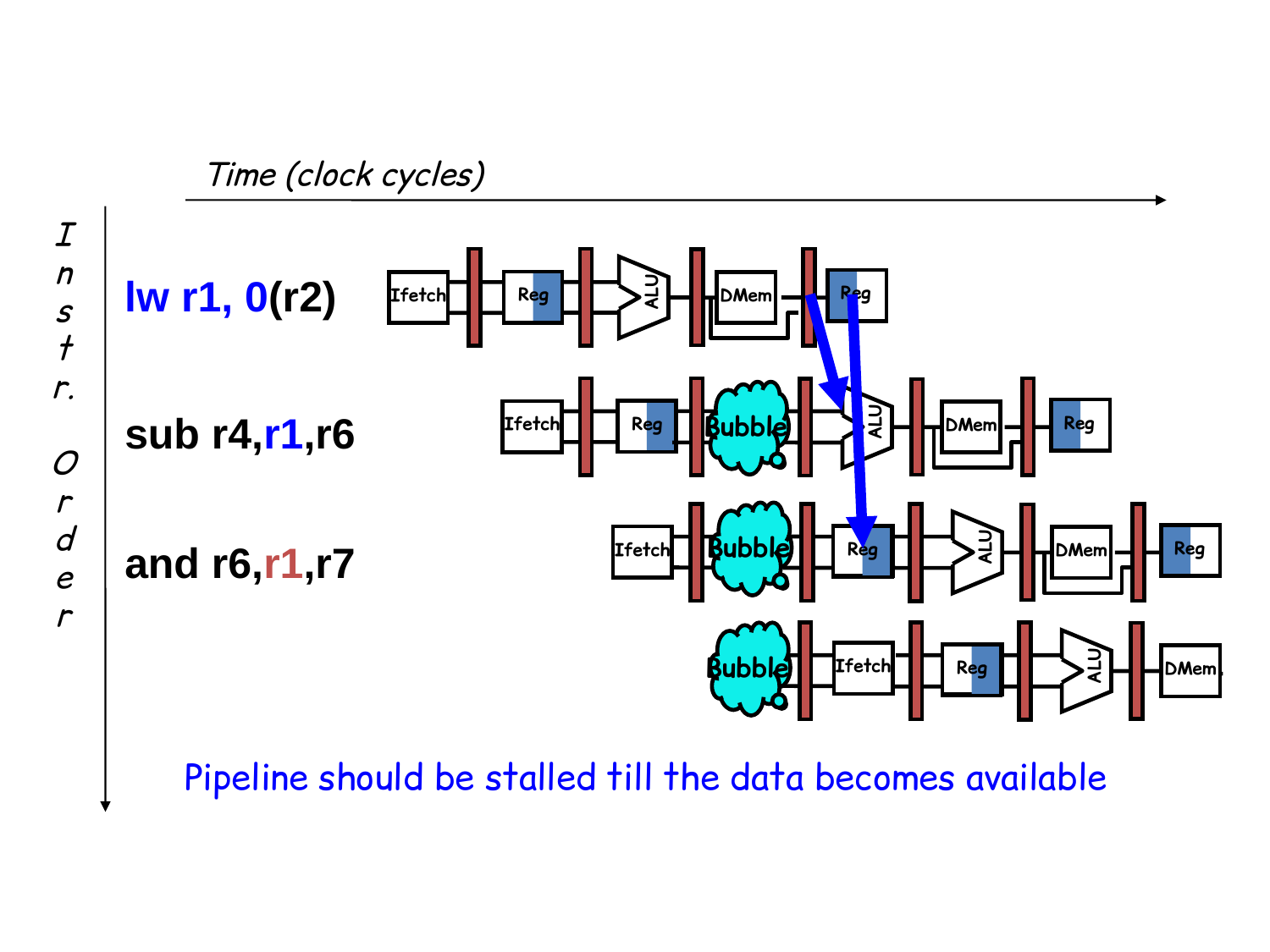

Time (clock cycles)

I
n
s
t
r.

O
r
d
e
r

ALU

Reg

Reg

Ifetch

DMem

lw r1, 0(r2)

Reg
ALU
DMem

Bubble

Reg

Ifetch

sub r4,r1,r6

Bubble

Reg
ALU
DMem

Reg

Ifetch

and r6,r1,r7

Bubble

Ifetch

Reg

ALU
DMem

Pipeline should be stalled till the data becomes available